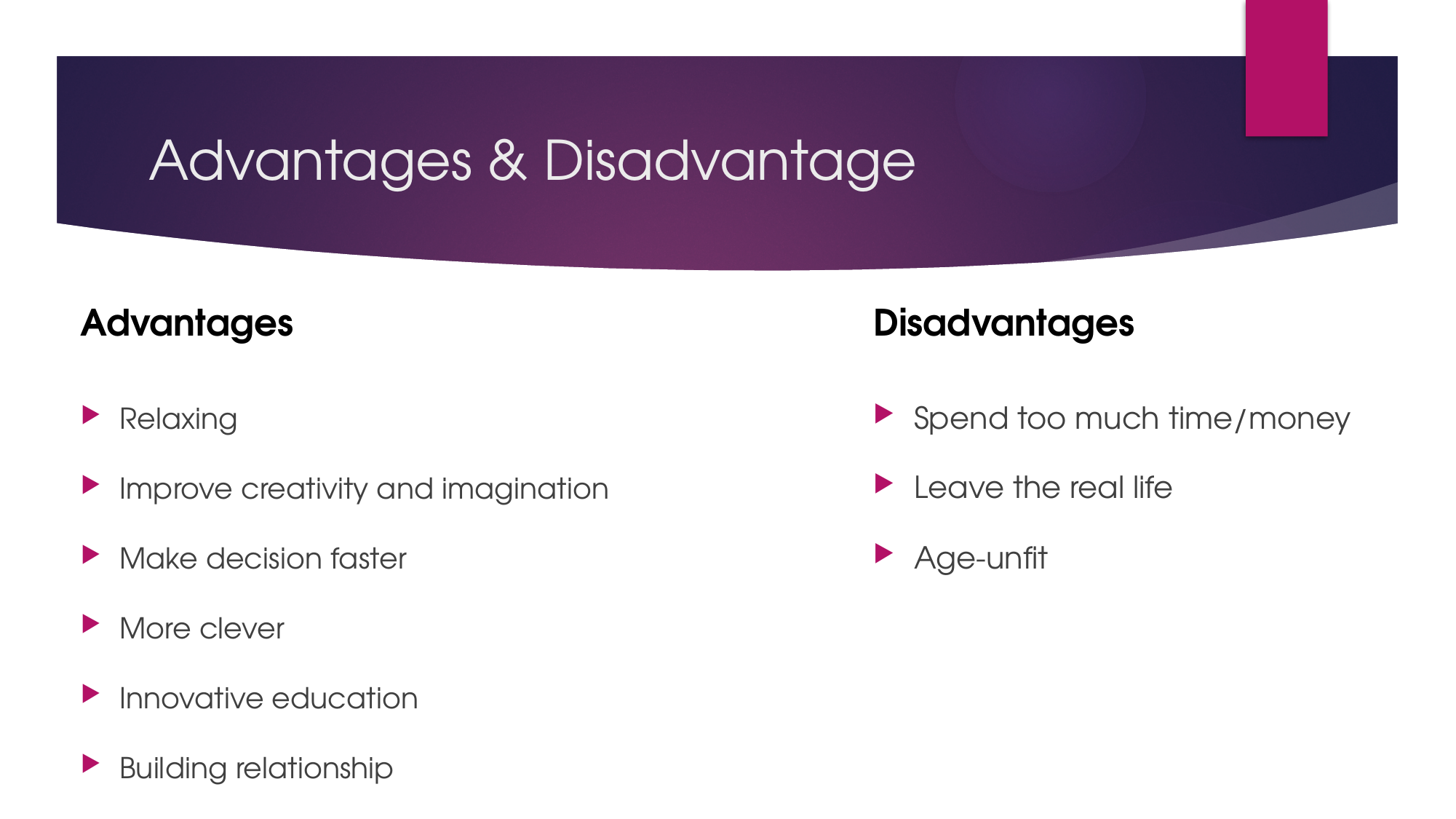

# Advantages & Disadvantage
Disadvantages
Advantages
Relaxing
Improve creativity and imagination
Make decision faster
More clever
Innovative education
Building relationship
Spend too much time/money
Leave the real life
Age-unfit